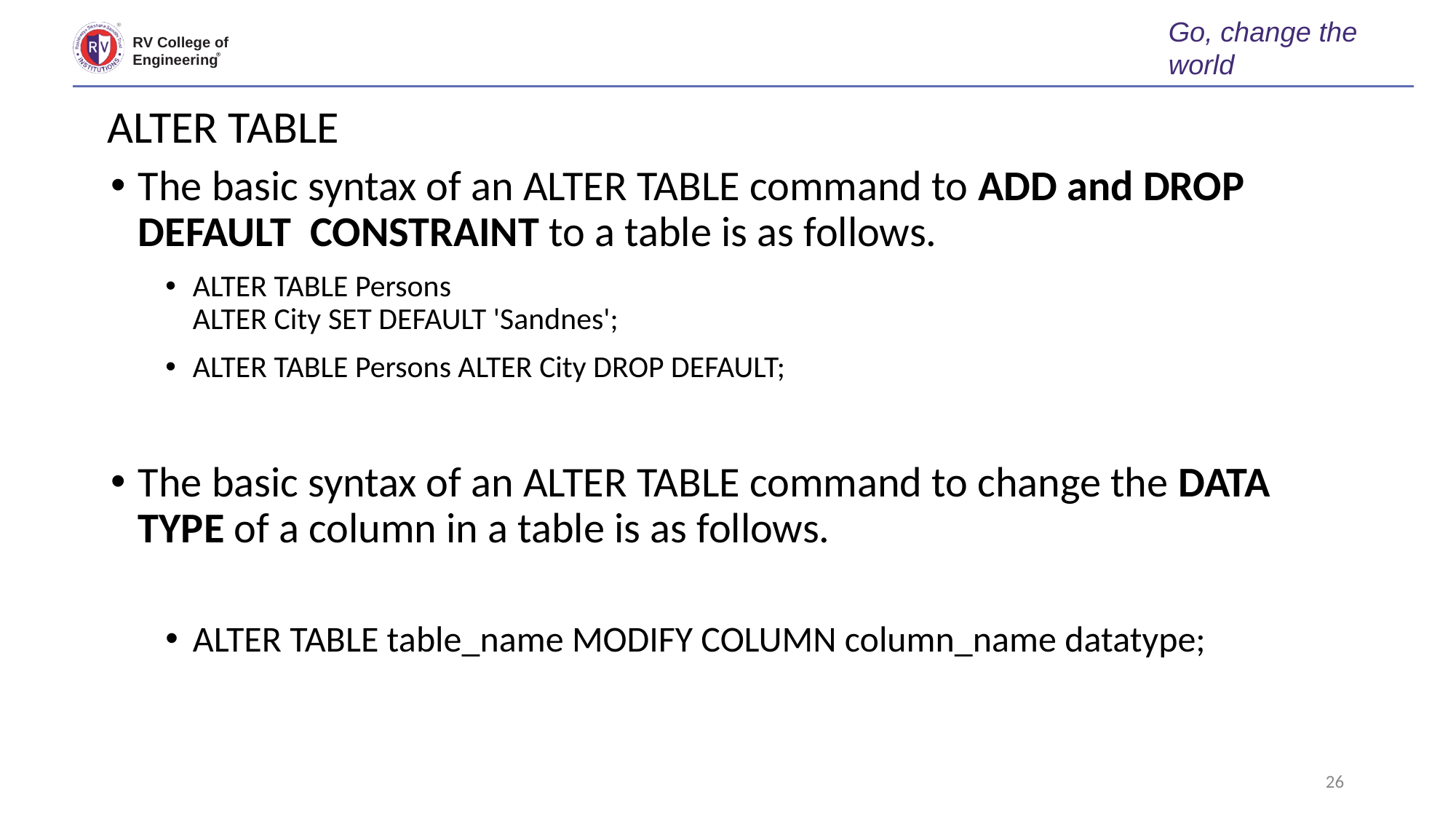

Go, change the world

RV College of
Engineering

# ALTER TABLE
The basic syntax of an ALTER TABLE command to ADD and DROP DEFAULT  CONSTRAINT to a table is as follows.
ALTER TABLE Persons
ALTER City SET DEFAULT 'Sandnes';
ALTER TABLE Persons ALTER City DROP DEFAULT;

The basic syntax of an ALTER TABLE command to change the DATA TYPE of a column in a table is as follows.

ALTER TABLE table_name MODIFY COLUMN column_name datatype;

26